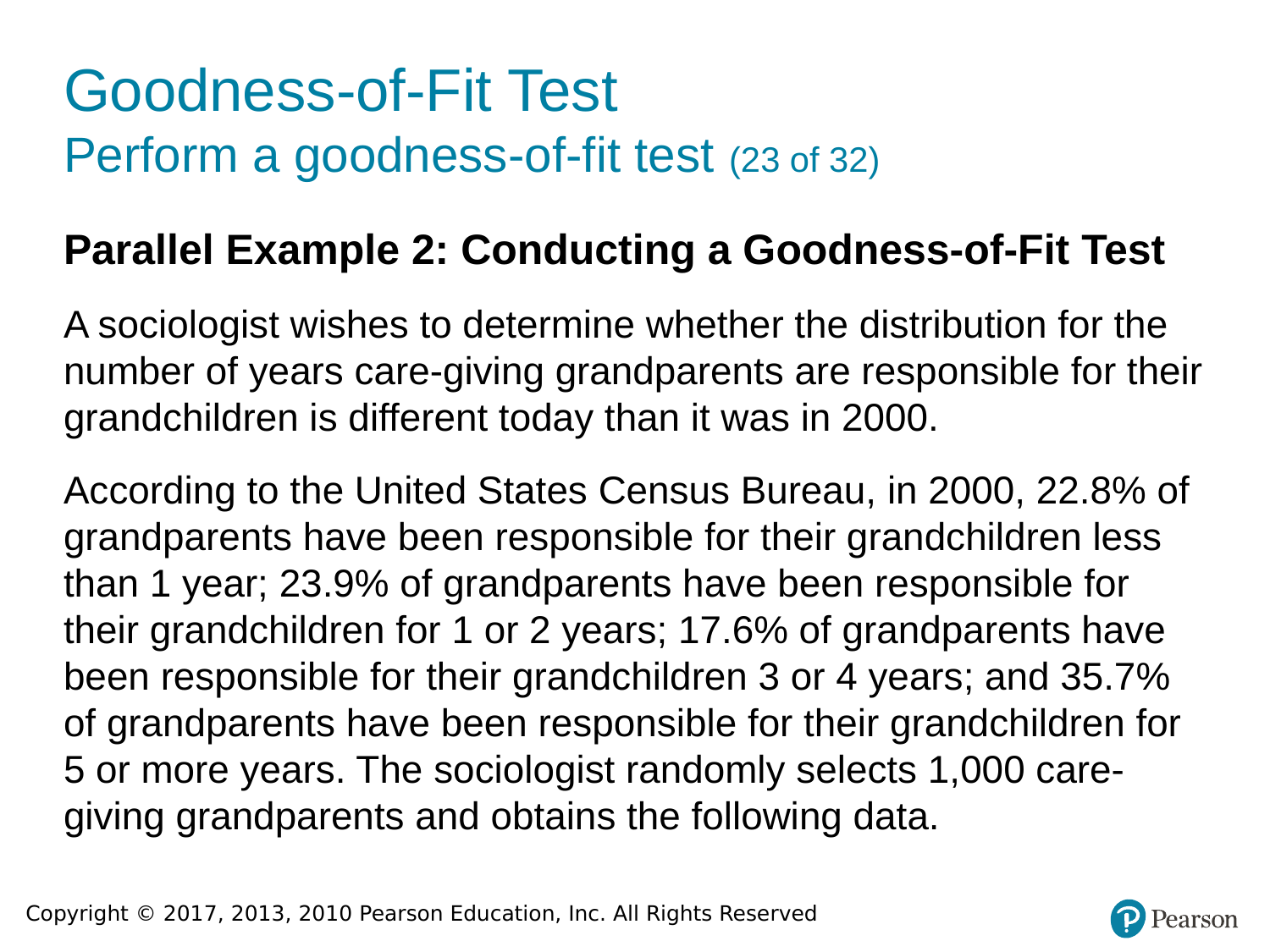

# Goodness-of-Fit Test Perform a goodness-of-fit test (23 of 32)
Parallel Example 2: Conducting a Goodness-of-Fit Test
A sociologist wishes to determine whether the distribution for the number of years care-giving grandparents are responsible for their grandchildren is different today than it was in 2000.
According to the United States Census Bureau, in 2000, 22.8% of grandparents have been responsible for their grandchildren less than 1 year; 23.9% of grandparents have been responsible for their grandchildren for 1 or 2 years; 17.6% of grandparents have been responsible for their grandchildren 3 or 4 years; and 35.7% of grandparents have been responsible for their grandchildren for 5 or more years. The sociologist randomly selects 1,000 care-giving grandparents and obtains the following data.